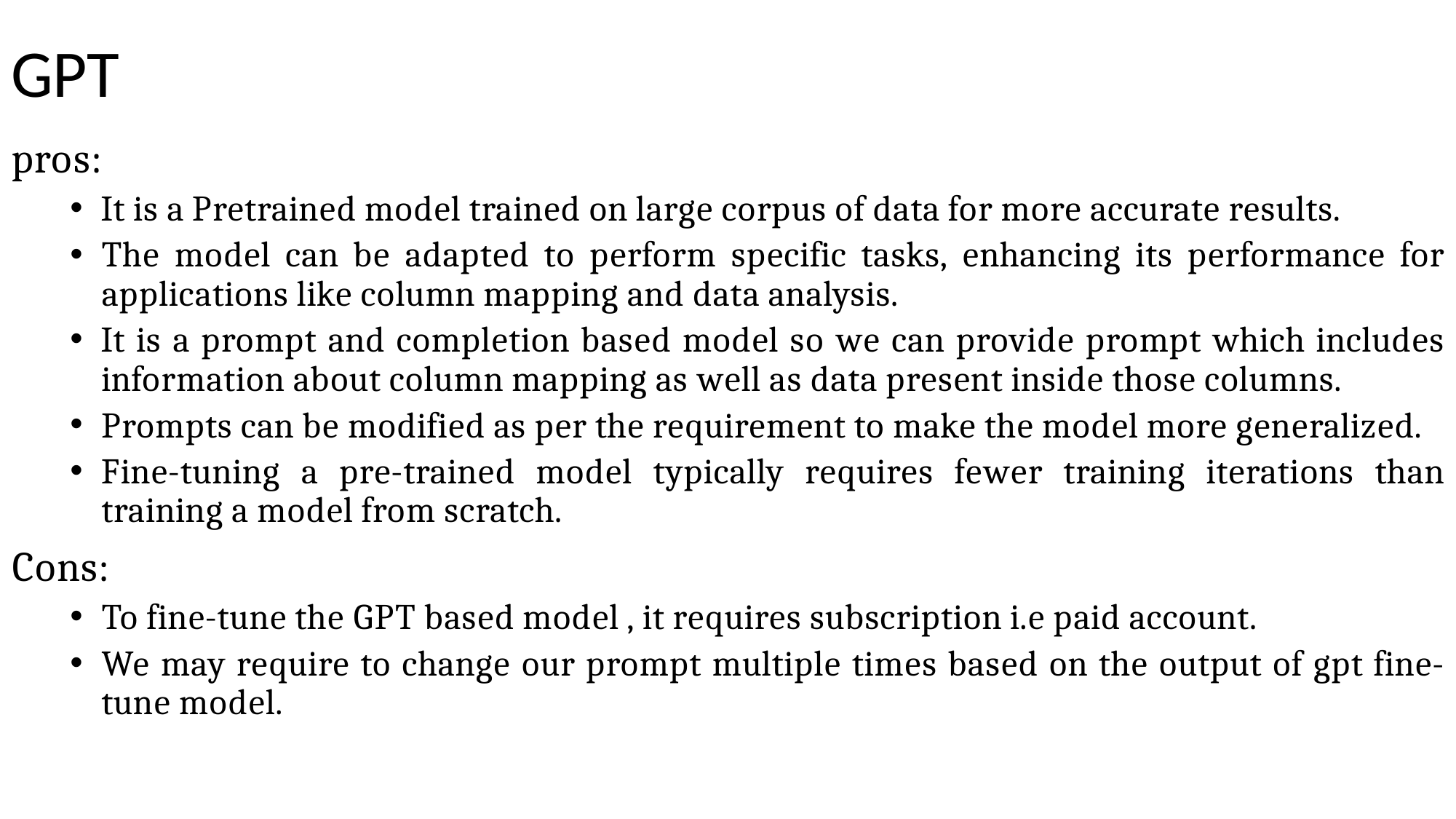

# GPT
pros:
It is a Pretrained model trained on large corpus of data for more accurate results.
The model can be adapted to perform specific tasks, enhancing its performance for applications like column mapping and data analysis.
It is a prompt and completion based model so we can provide prompt which includes information about column mapping as well as data present inside those columns.
Prompts can be modified as per the requirement to make the model more generalized.
Fine-tuning a pre-trained model typically requires fewer training iterations than training a model from scratch.
Cons:
To fine-tune the GPT based model , it requires subscription i.e paid account.
We may require to change our prompt multiple times based on the output of gpt fine-tune model.